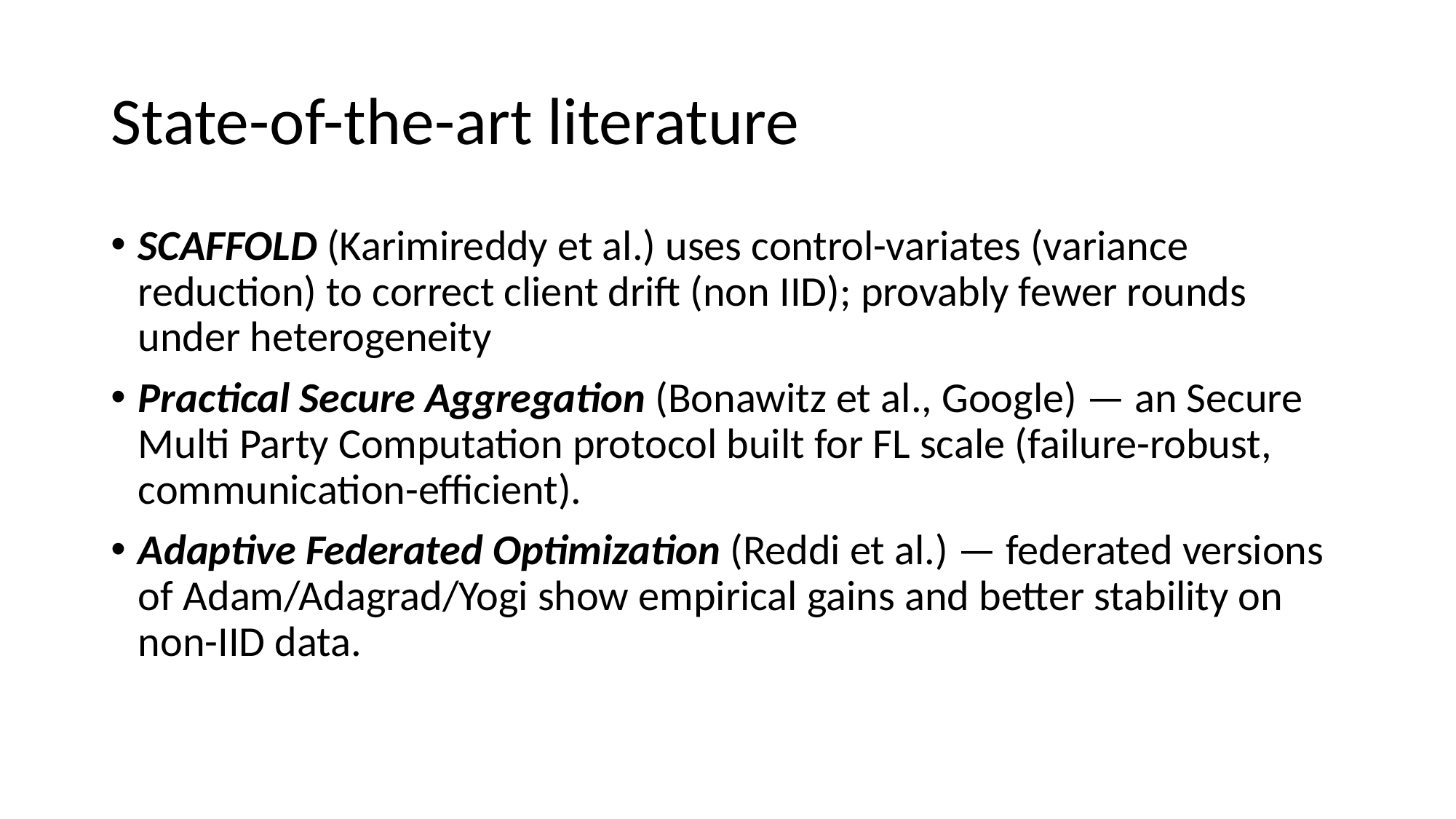

# State-of-the-art literature
SCAFFOLD (Karimireddy et al.) uses control-variates (variance reduction) to correct client drift (non IID); provably fewer rounds under heterogeneity
Practical Secure Aggregation (Bonawitz et al., Google) — an Secure Multi Party Computation protocol built for FL scale (failure-robust, communication-efficient).
Adaptive Federated Optimization (Reddi et al.) — federated versions of Adam/Adagrad/Yogi show empirical gains and better stability on non-IID data.